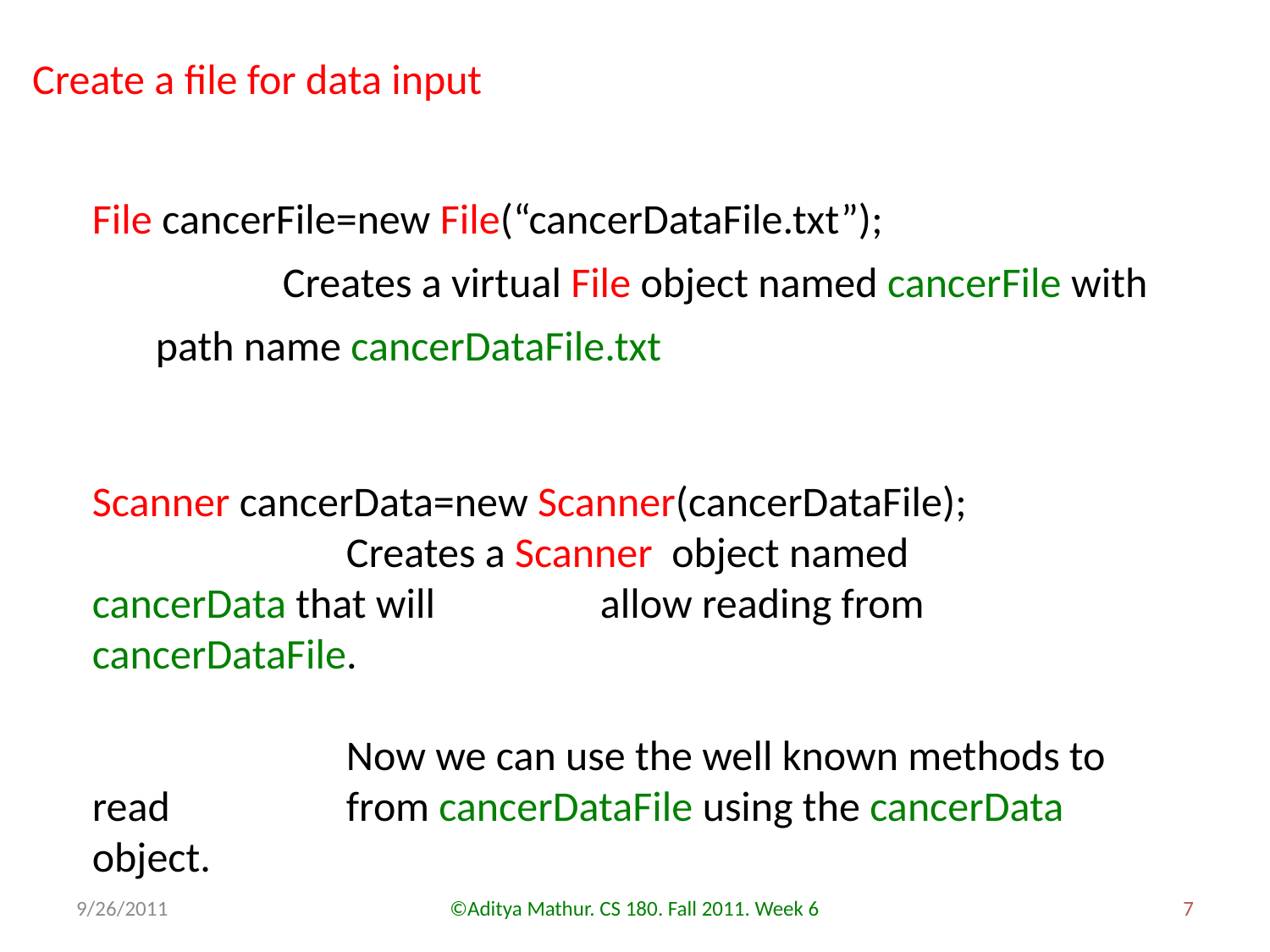

Create a file for data input
File cancerFile=new File(“cancerDataFile.txt”);
		Creates a virtual File object named cancerFile with 	path name cancerDataFile.txt
Scanner cancerData=new Scanner(cancerDataFile);
		Creates a Scanner  object named cancerData that will 		allow reading from cancerDataFile.

		Now we can use the well known methods to read 		from cancerDataFile using the cancerData object.
9/26/2011
©Aditya Mathur. CS 180. Fall 2011. Week 6
7